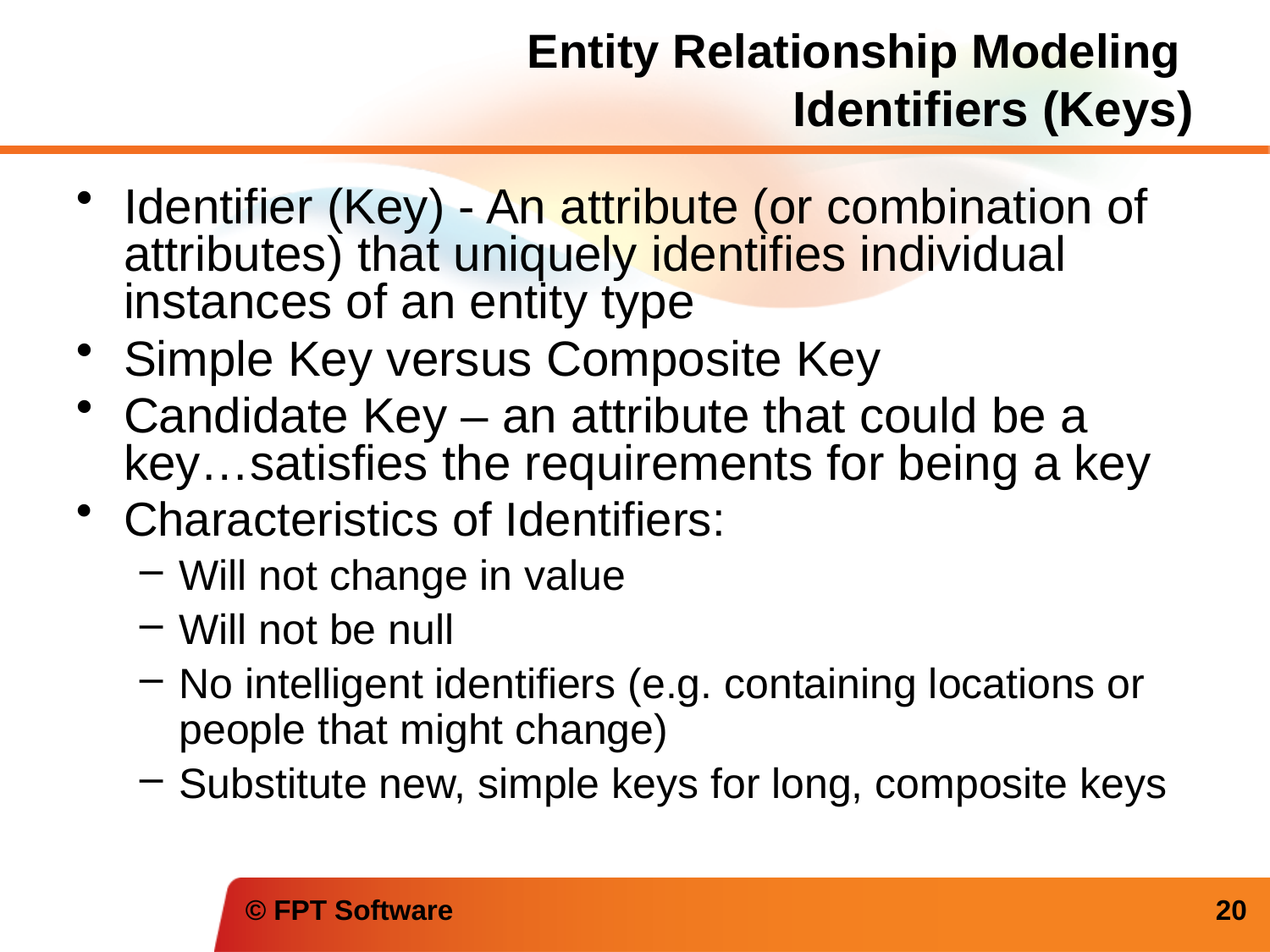

# Entity Relationship Modeling Identifiers (Keys)
Identifier (Key) - An attribute (or combination of attributes) that uniquely identifies individual instances of an entity type
Simple Key versus Composite Key
Candidate Key – an attribute that could be a key…satisfies the requirements for being a key
Characteristics of Identifiers:
Will not change in value
Will not be null
No intelligent identifiers (e.g. containing locations or people that might change)
Substitute new, simple keys for long, composite keys